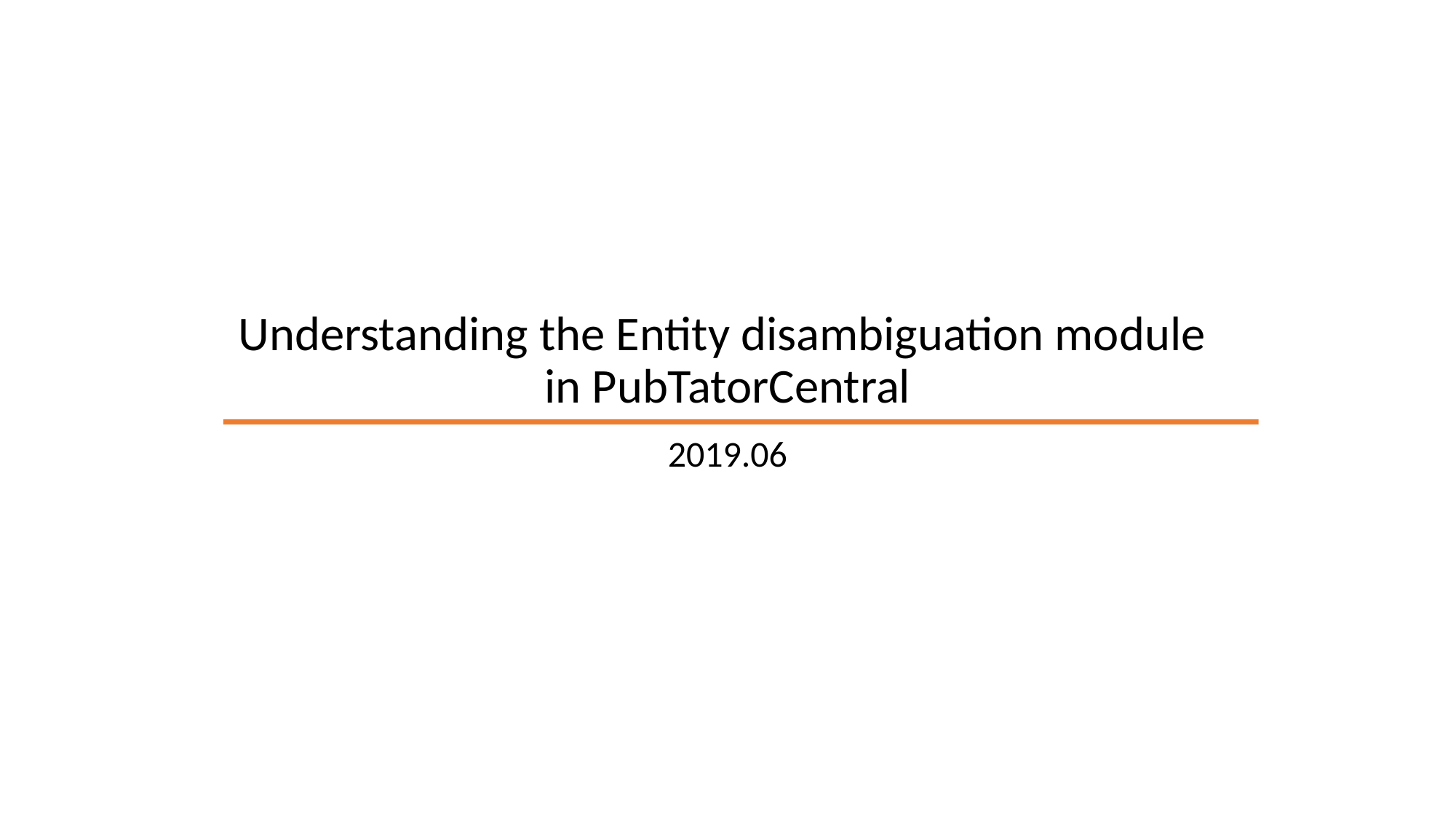

# Understanding the Entity disambiguation module in PubTatorCentral

2019.06